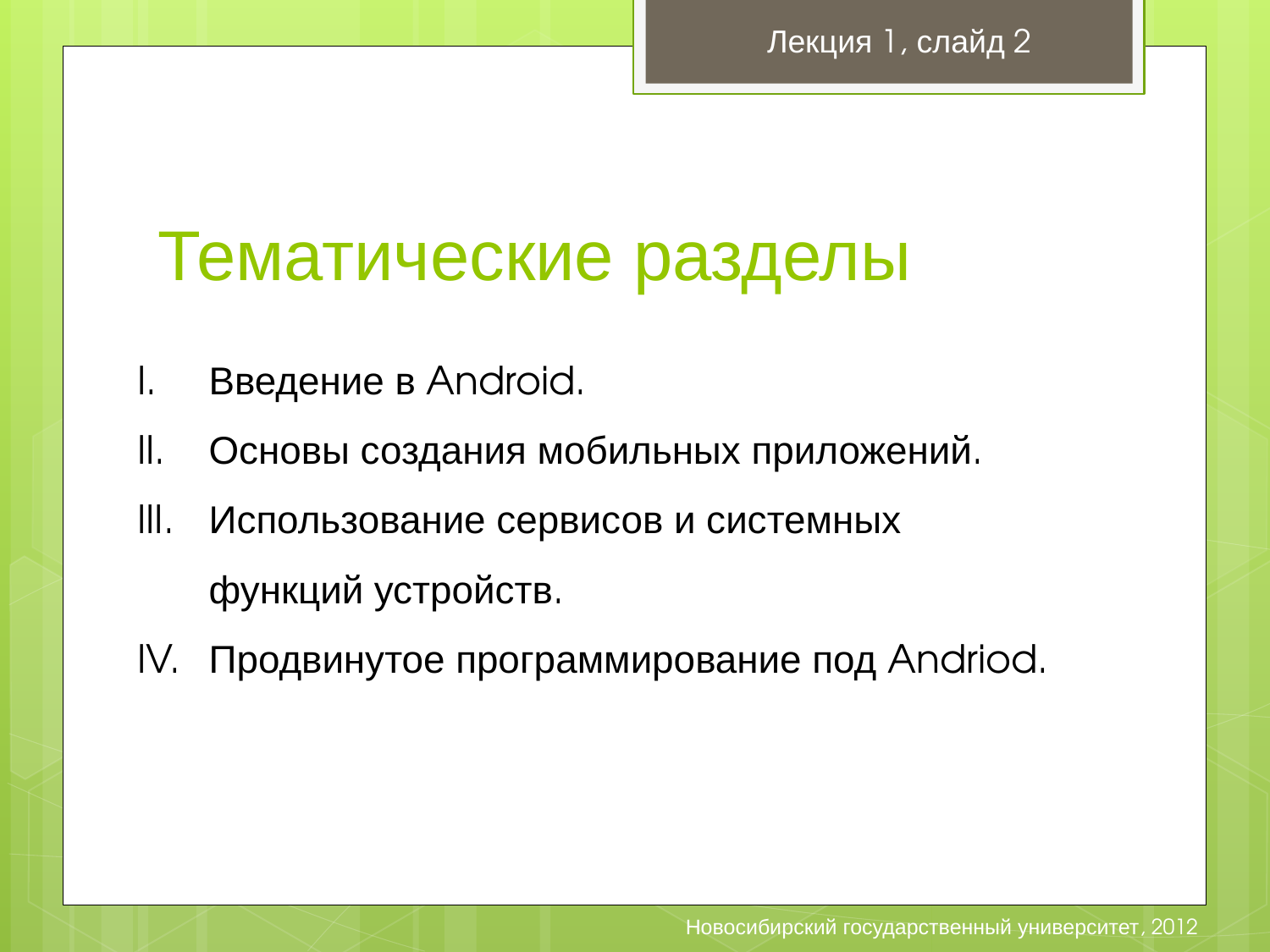

Лекция 1, слайд 2
# Тематические разделы
Введение в Android.
Основы создания мобильных приложений.
Использование сервисов и системных функций устройств.
Продвинутое программирование под Andriod.

Новосибирский государственный университет, 2012